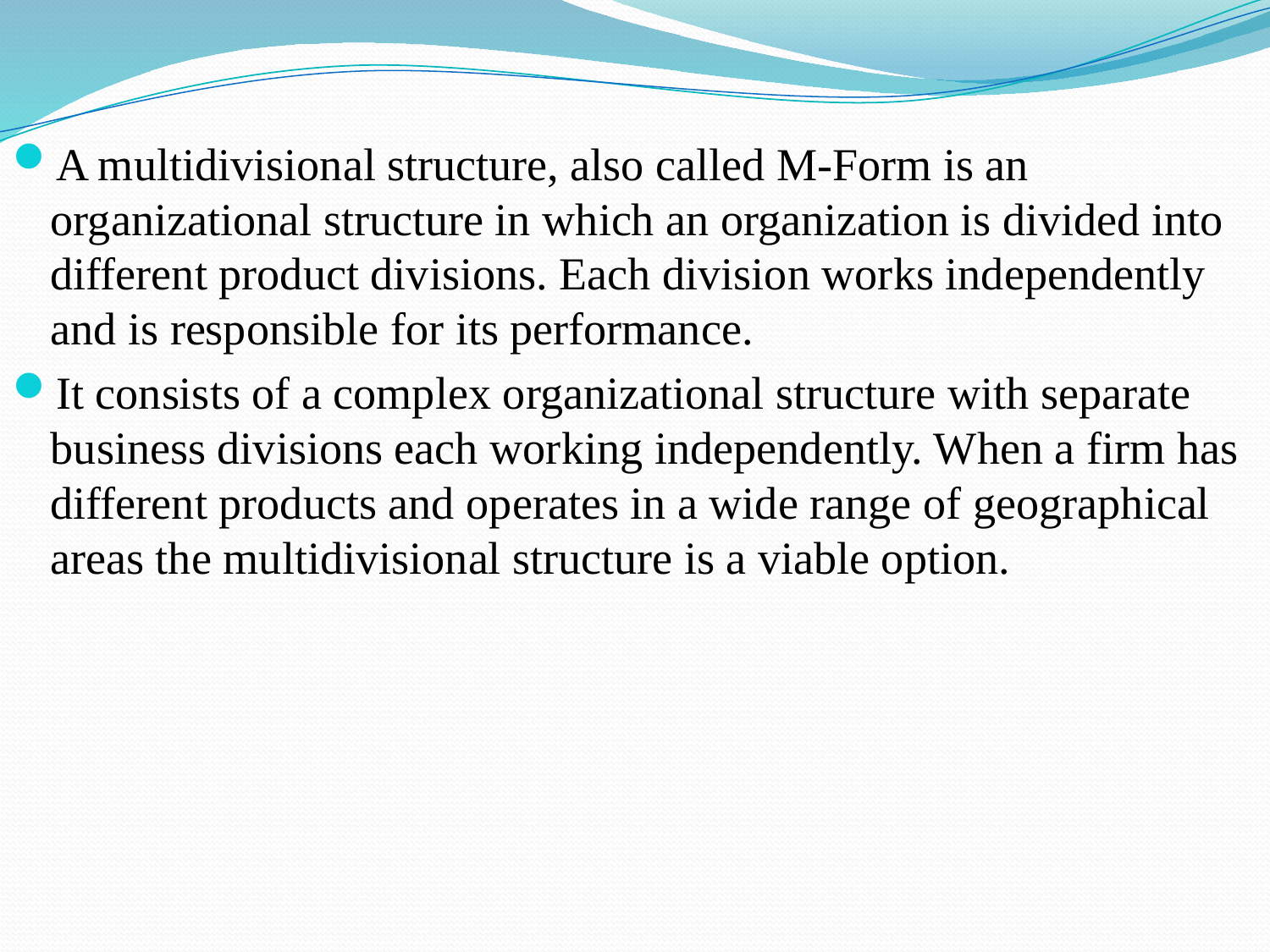

A multidivisional structure, also called M-Form is an organizational structure in which an organization is divided into different product divisions. Each division works independently and is responsible for its performance.
It consists of a complex organizational structure with separate business divisions each working independently. When a firm has different products and operates in a wide range of geographical areas the multidivisional structure is a viable option.